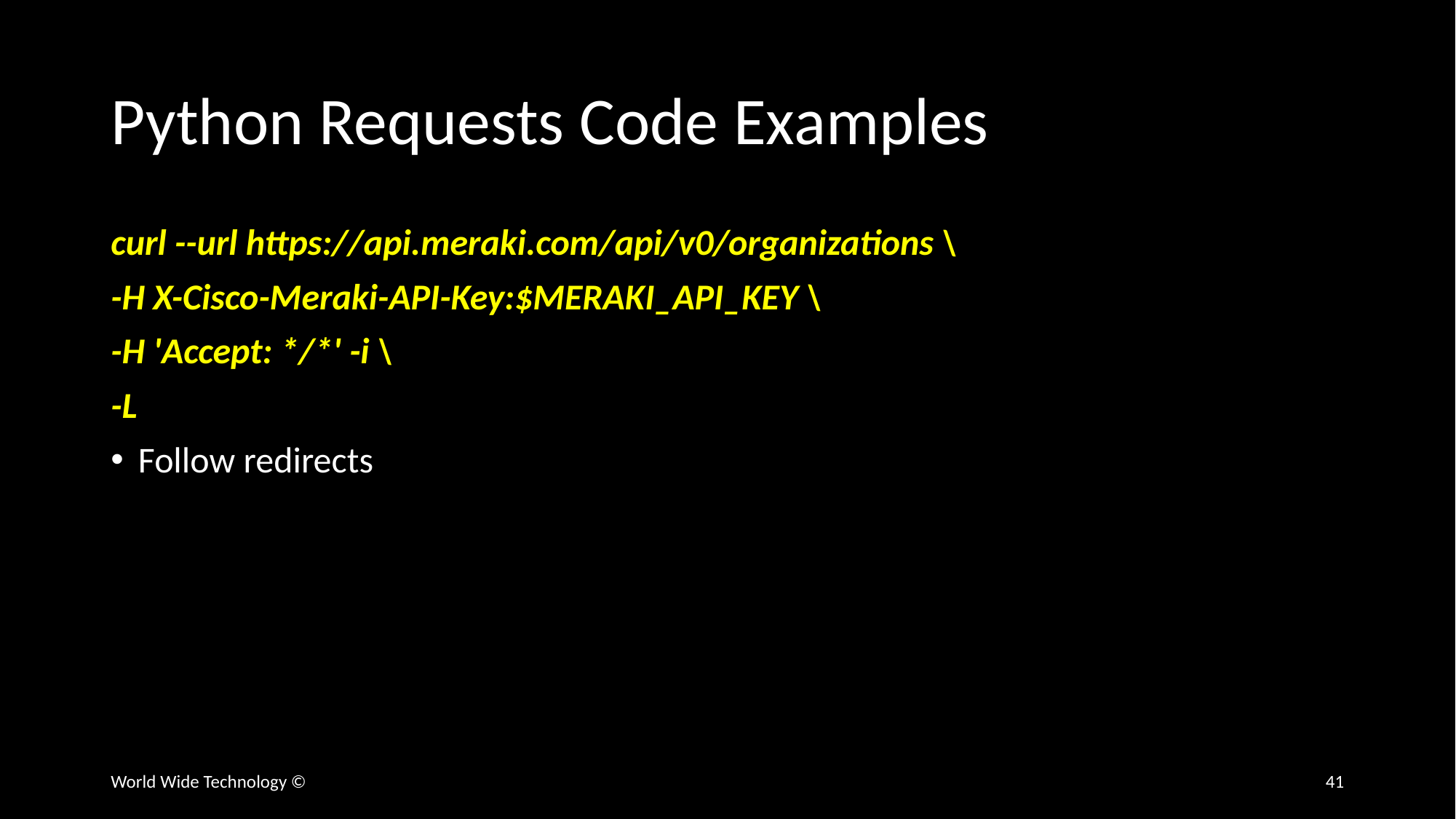

# Python Requests Code Examples
curl --url https://api.meraki.com/api/v0/organizations \
-H X-Cisco-Meraki-API-Key:$MERAKI_API_KEY \
-H 'Accept: */*' -i \
-L
Follow redirects
World Wide Technology ©
41